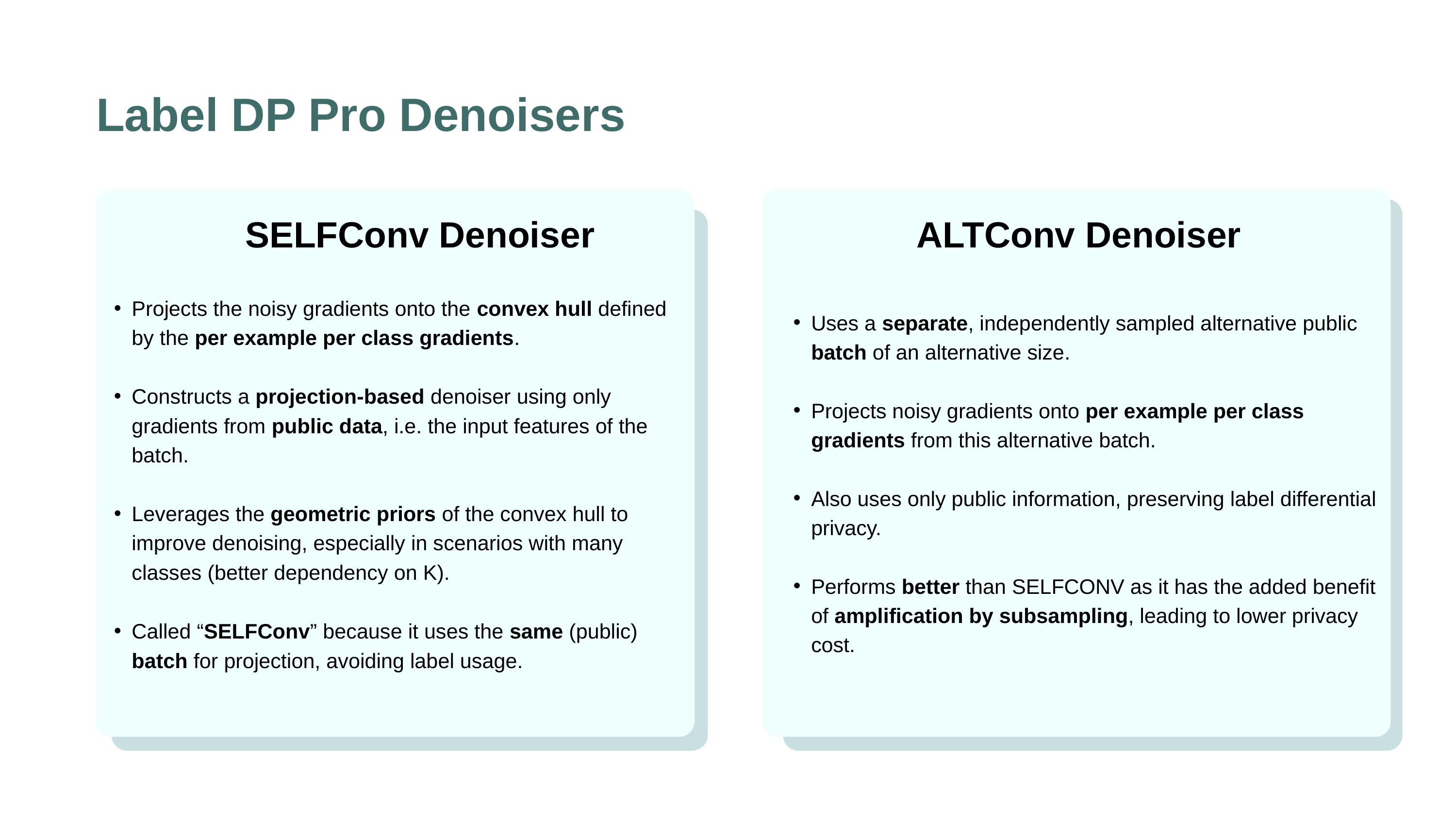

Label DP Pro Denoisers

SELFConv Denoiser
ALTConv Denoiser

Projects the noisy gradients onto the convex hull defined by the per example per class gradients.

Constructs a projection-based denoiser using only gradients from public data, i.e. the input features of the batch.

Leverages the geometric priors of the convex hull to improve denoising, especially in scenarios with many classes (better dependency on K).

Called “SELFConv” because it uses the same (public) batch for projection, avoiding label usage.

Uses a separate, independently sampled alternative public batch of an alternative size​.

Projects noisy gradients onto per example per class gradients from this alternative batch.

Also uses only public information, preserving label differential privacy.

Performs better than SELFCONV as it has the added benefit of amplification by subsampling, leading to lower privacy cost.